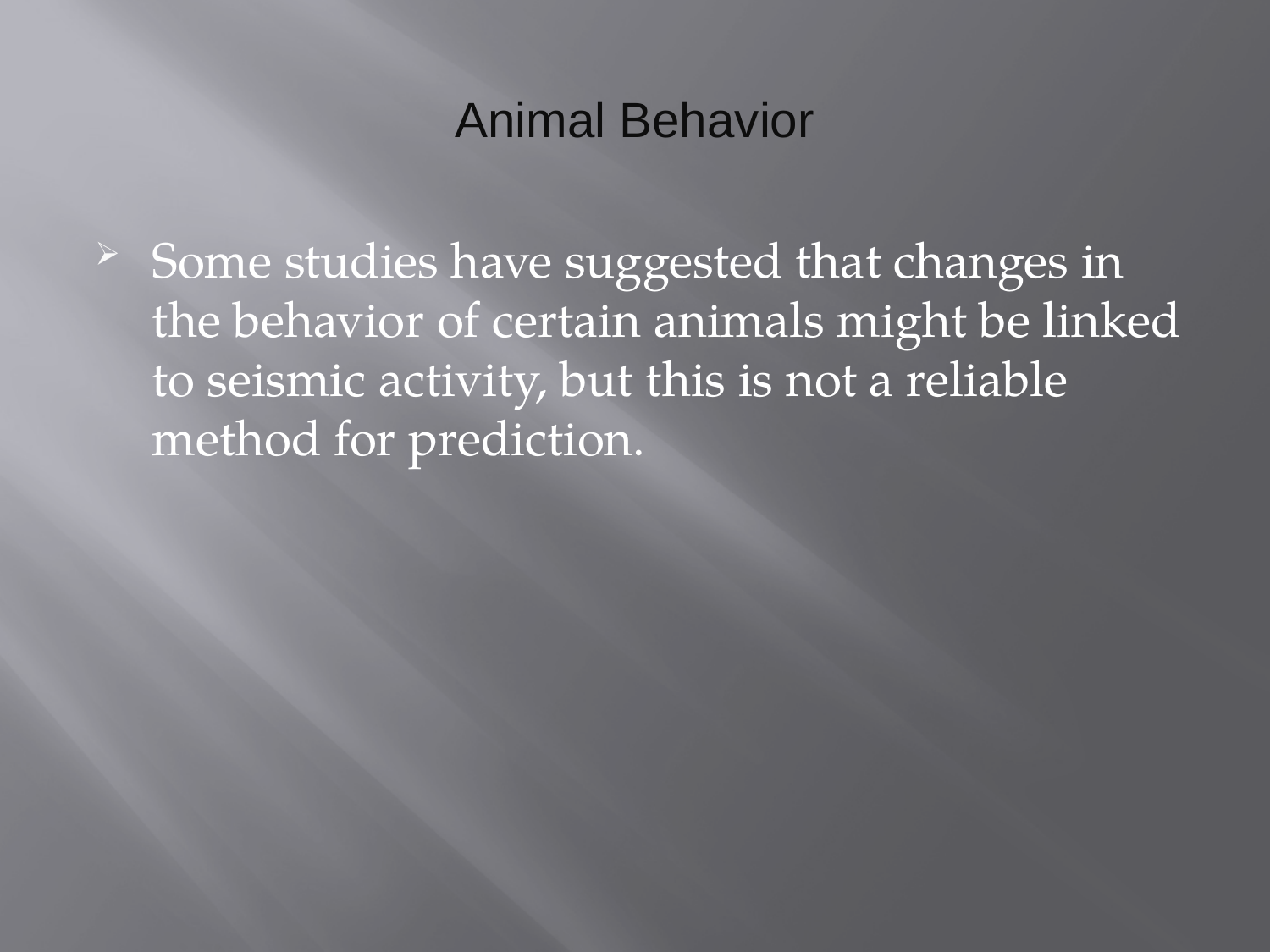

# Animal Behavior
Some studies have suggested that changes in the behavior of certain animals might be linked to seismic activity, but this is not a reliable method for prediction.